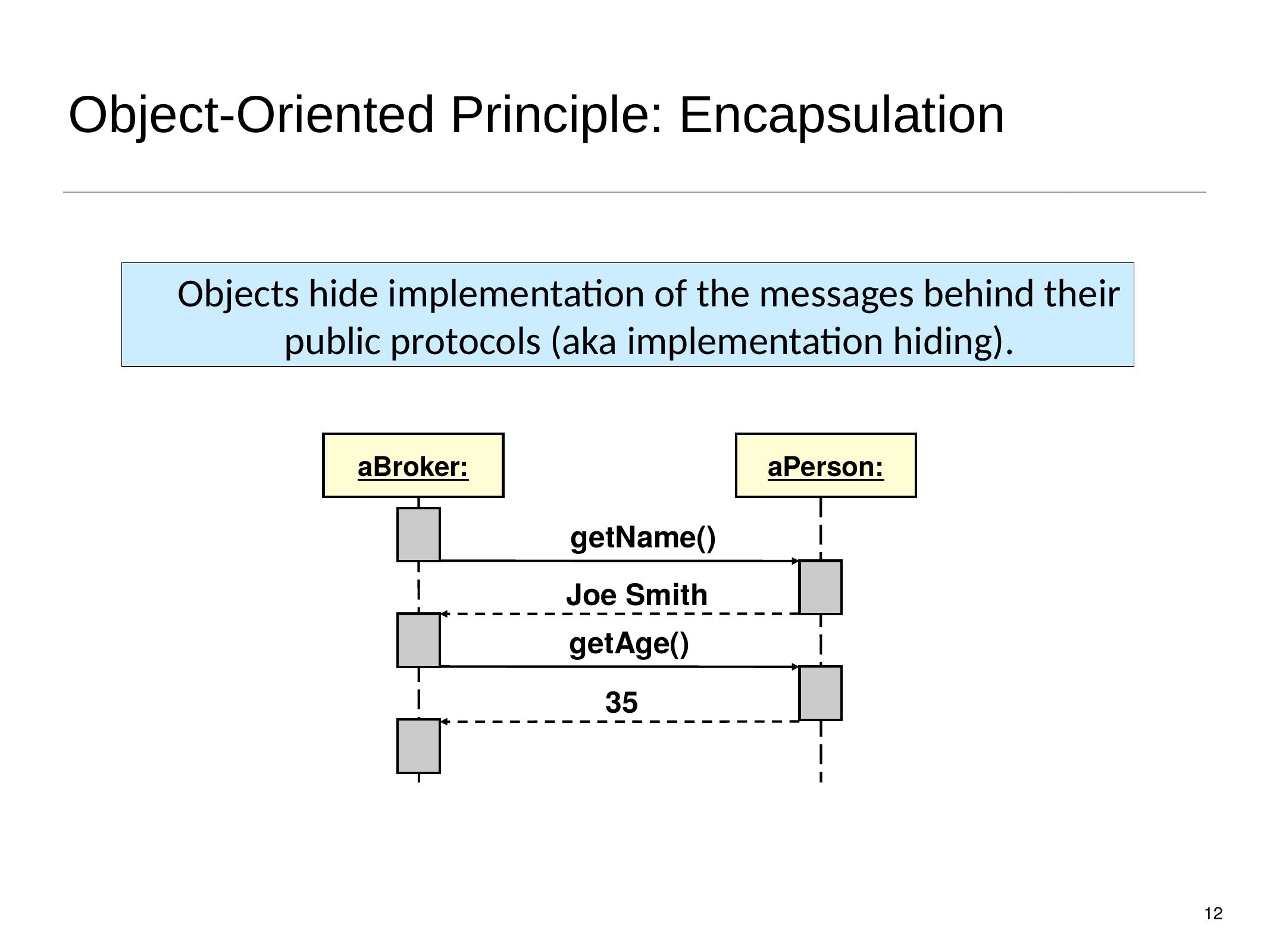

# Object-Oriented Principle: Encapsulation
Objects hide implementation of the messages behind their public protocols (aka implementation hiding).

aBroker:

aPerson:

getName()

Joe Smith

getAge()

35

12